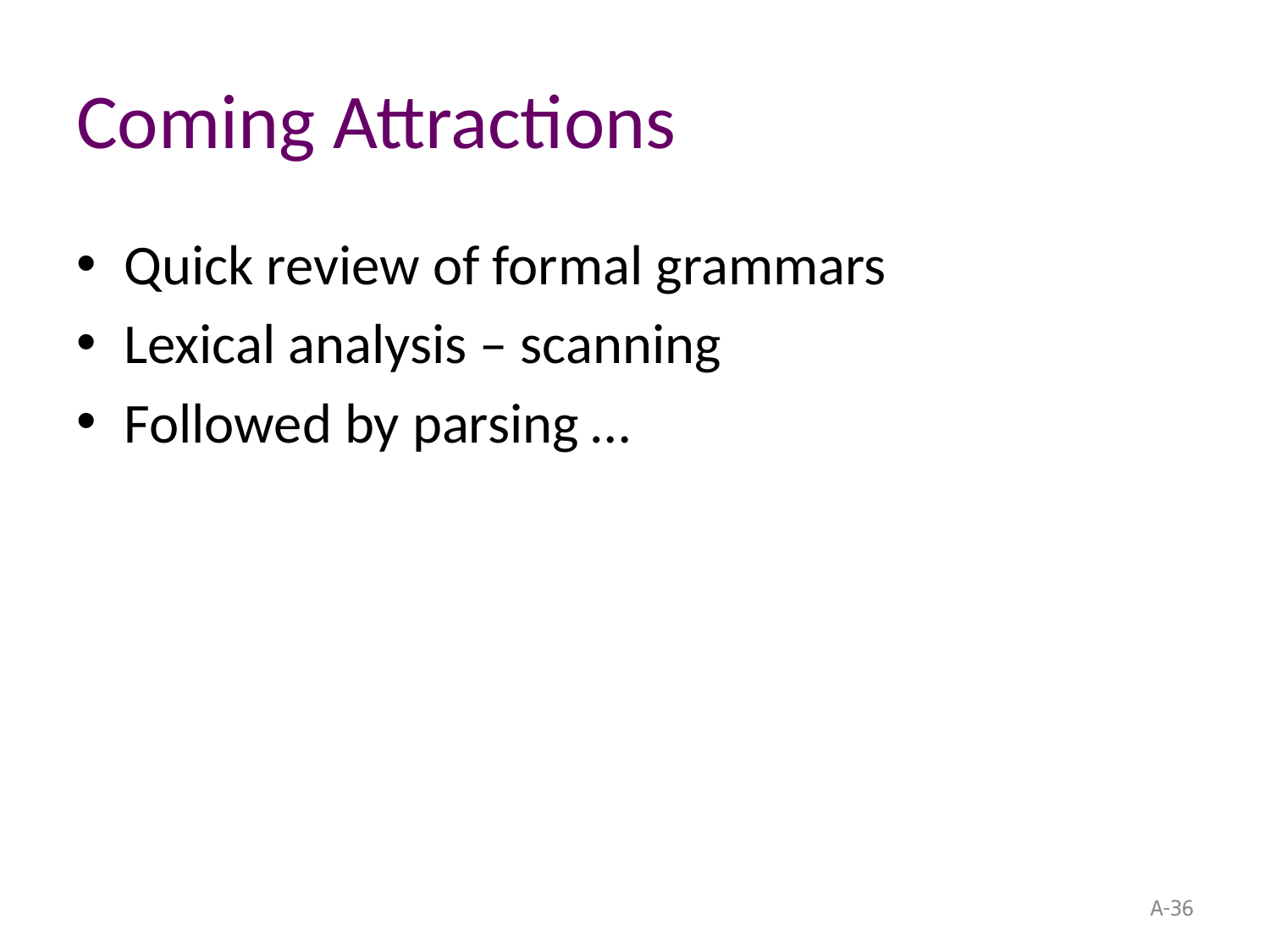

# Coming Attractions
Quick review of formal grammars
Lexical analysis – scanning
Followed by parsing …
A-36